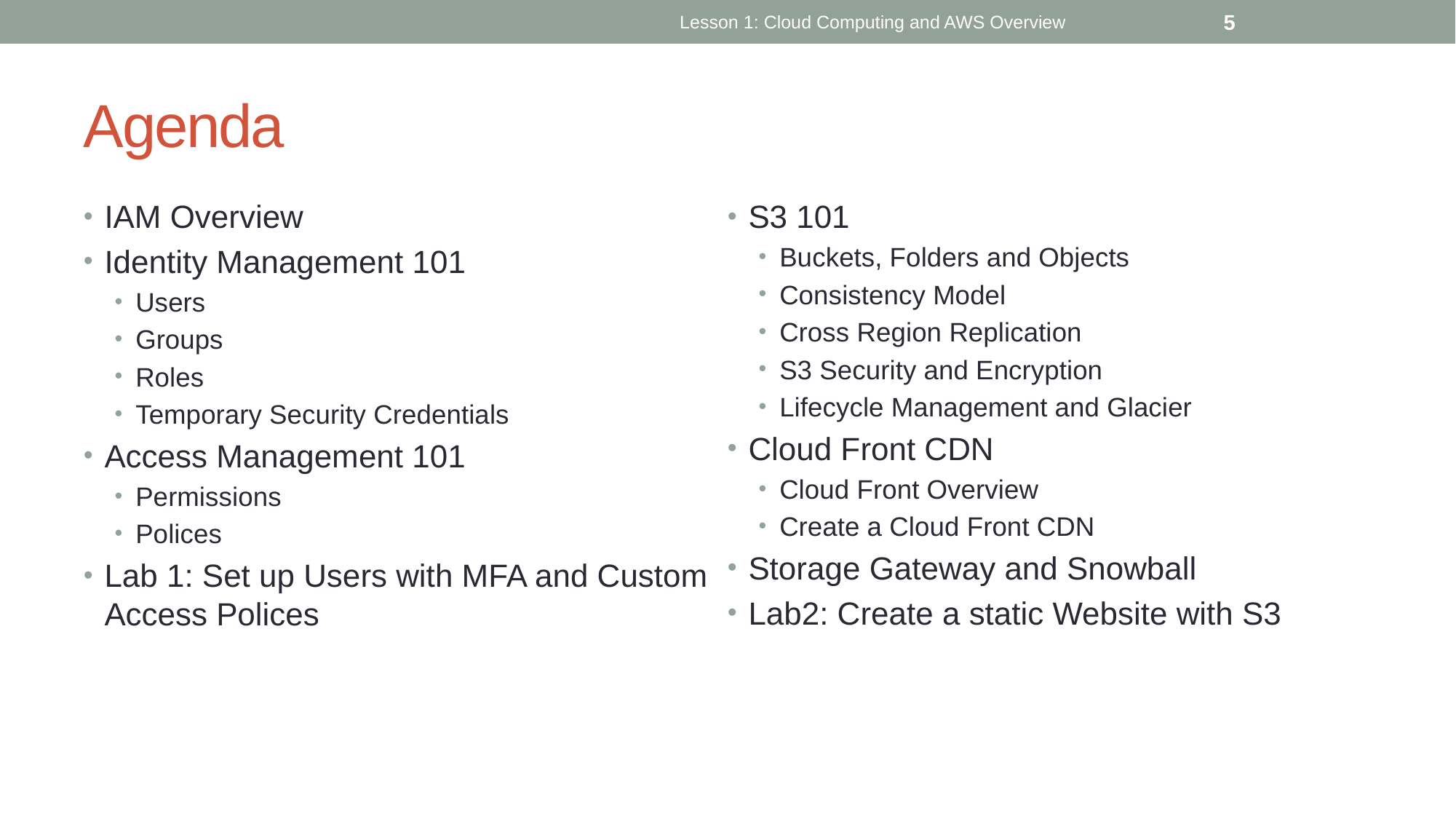

Lesson 1: Cloud Computing and AWS Overview
5
# Agenda
IAM Overview
Identity Management 101
Users
Groups
Roles
Temporary Security Credentials
Access Management 101
Permissions
Polices
Lab 1: Set up Users with MFA and Custom Access Polices

S3 101
Buckets, Folders and Objects
Consistency Model
Cross Region Replication
S3 Security and Encryption
Lifecycle Management and Glacier
Cloud Front CDN
Cloud Front Overview
Create a Cloud Front CDN
Storage Gateway and Snowball
Lab2: Create a static Website with S3